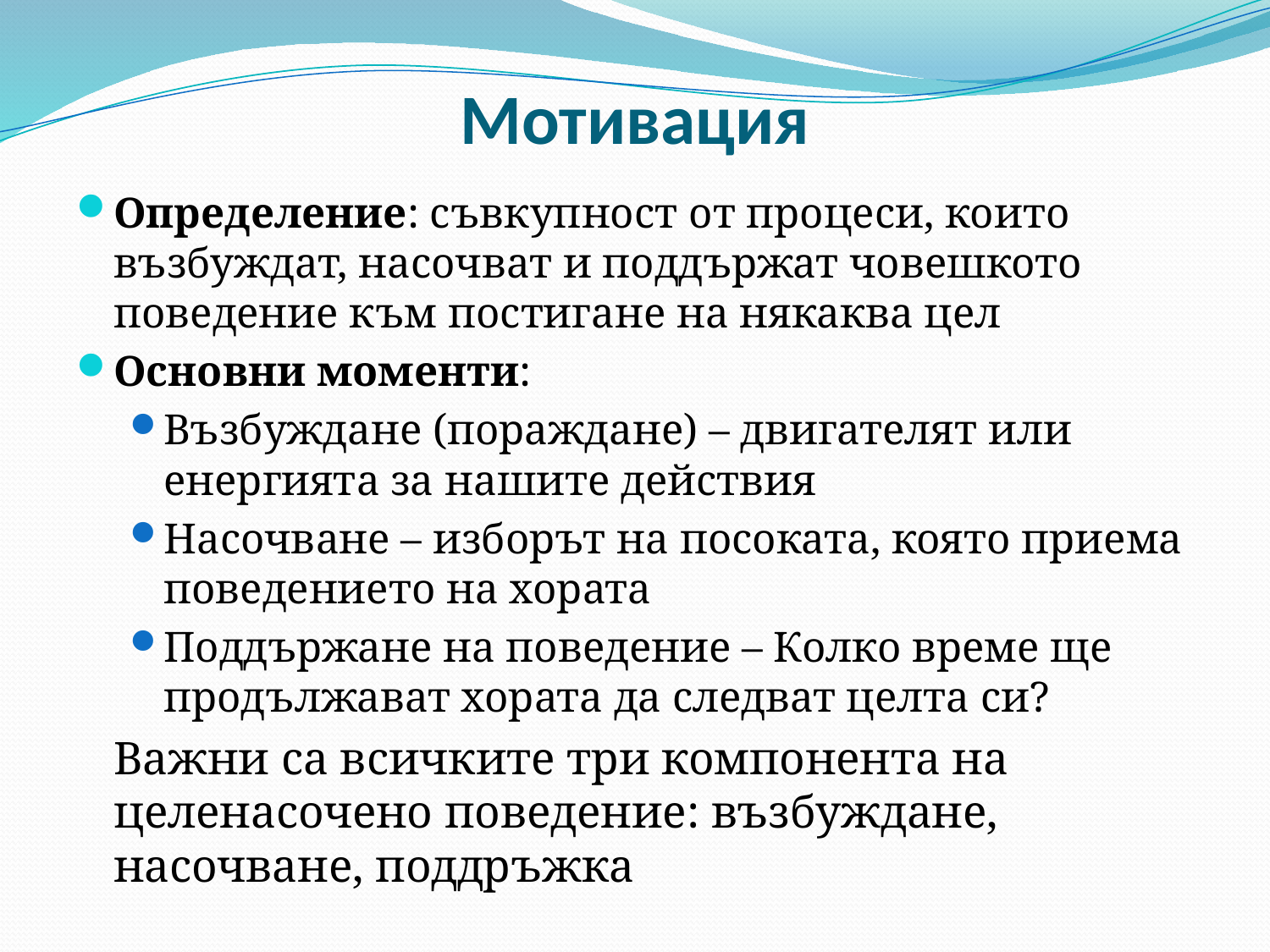

# Мотивация
Определение: съвкупност от процеси, които възбуждат, насочват и поддържат човешкото поведение към постигане на някаква цел
Основни моменти:
Възбуждане (пораждане) – двигателят или енергията за нашите действия
Насочване – изборът на посоката, която приема поведението на хората
Поддържане на поведение – Колко време ще продължават хората да следват целта си?
	Важни са всичките три компонента на целенасочено поведение: възбуждане, насочване, поддръжка